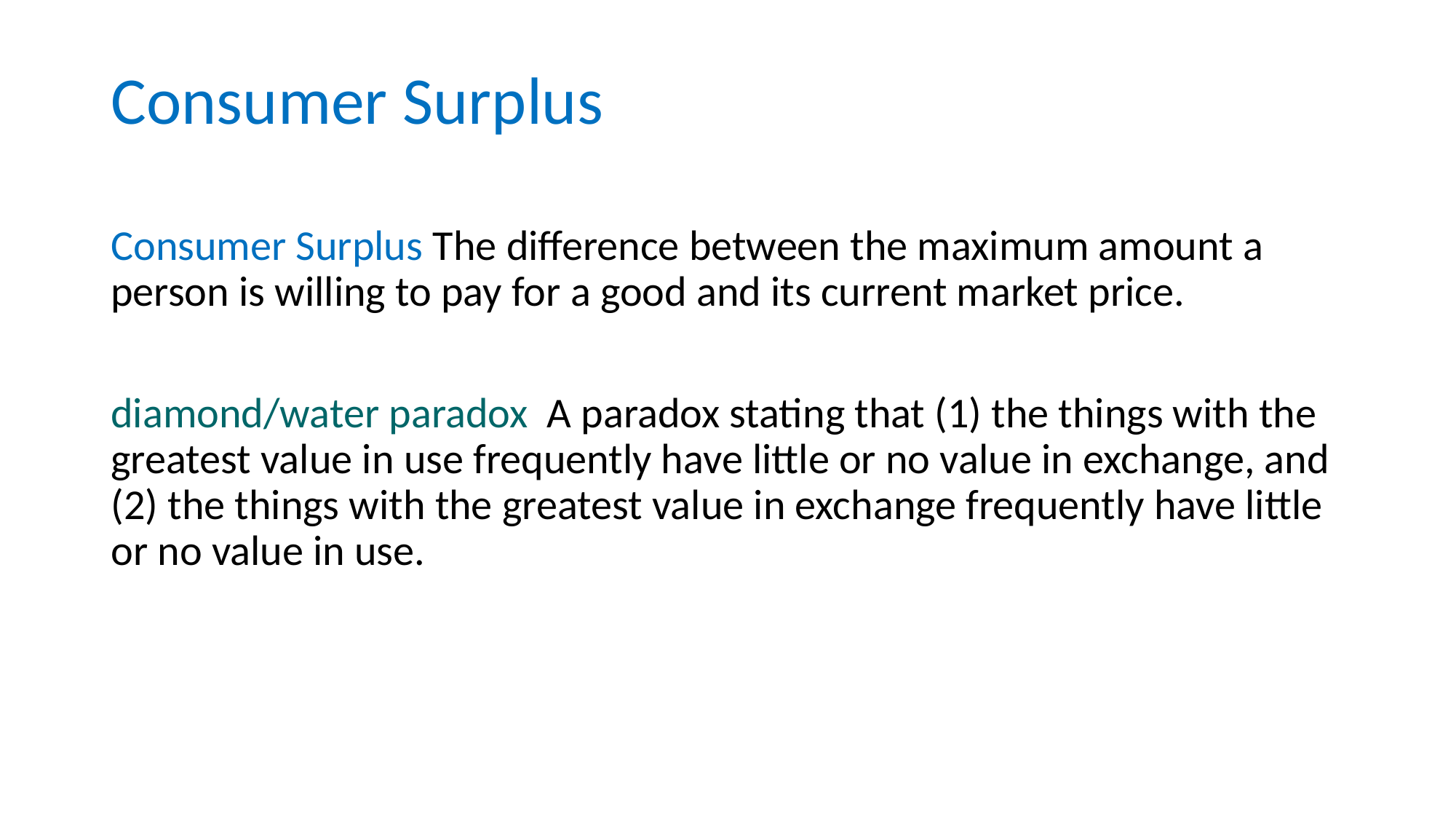

# Consumer Surplus
Consumer Surplus The difference between the maximum amount a person is willing to pay for a good and its current market price.

diamond/water paradox  A paradox stating that (1) the things with the greatest value in use frequently have little or no value in exchange, and (2) the things with the greatest value in exchange frequently have little or no value in use.